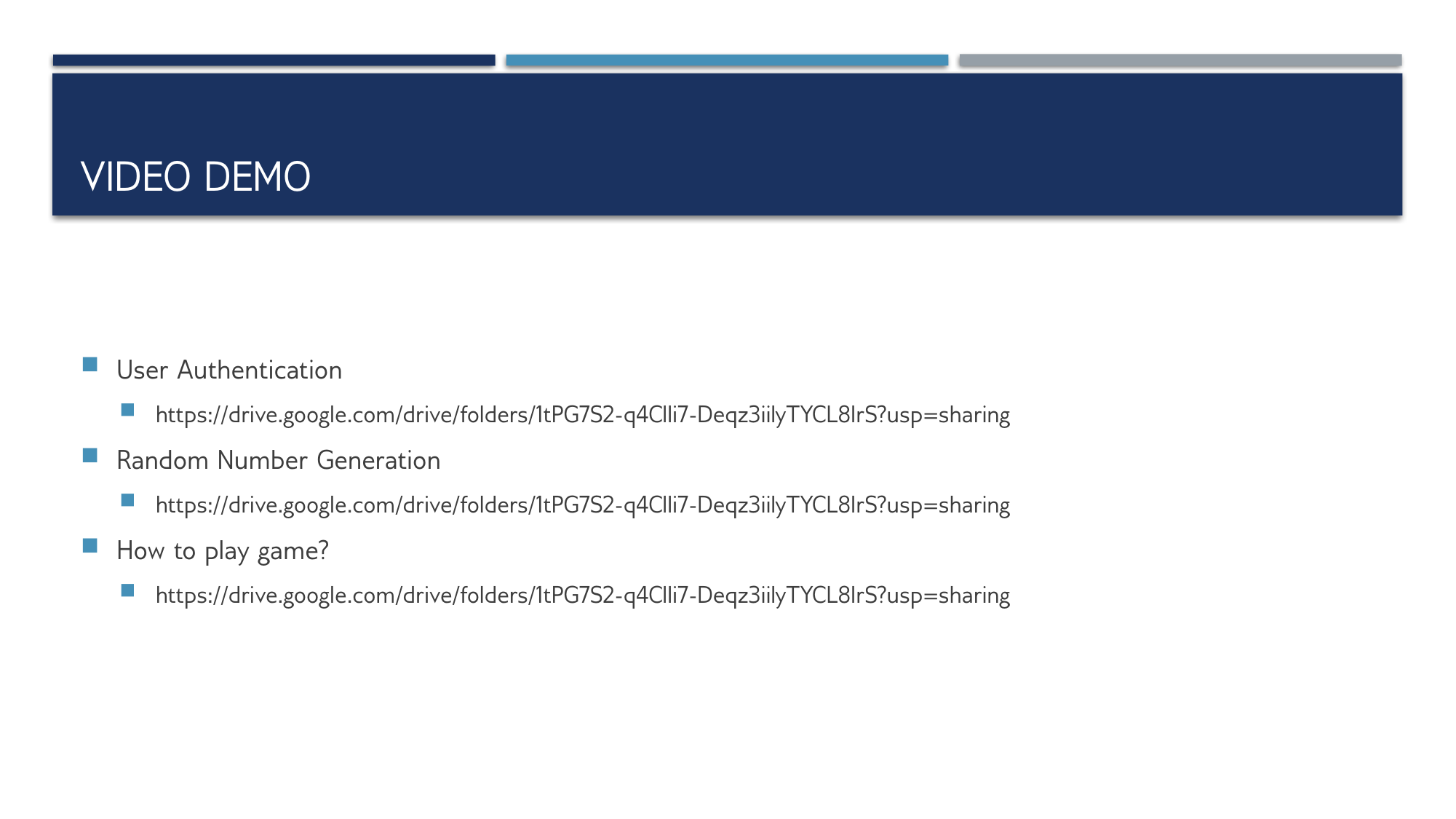

# VIDEO DEMO
User Authentication
https://drive.google.com/drive/folders/1tPG7S2-q4Clli7-Deqz3iilyTYCL8IrS?usp=sharing
Random Number Generation
https://drive.google.com/drive/folders/1tPG7S2-q4Clli7-Deqz3iilyTYCL8IrS?usp=sharing
How to play game?
https://drive.google.com/drive/folders/1tPG7S2-q4Clli7-Deqz3iilyTYCL8IrS?usp=sharing